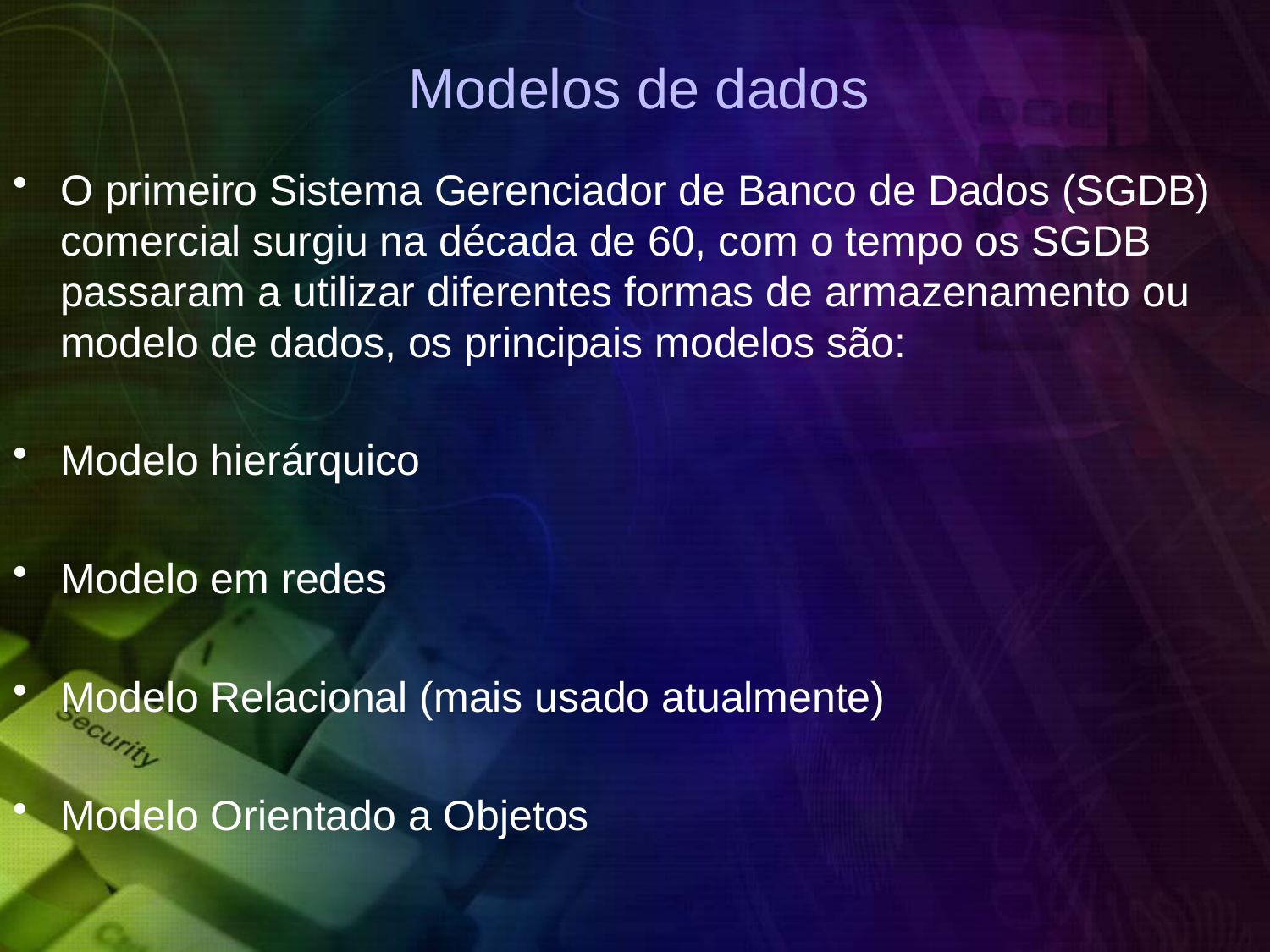

# Modelos de dados
O primeiro Sistema Gerenciador de Banco de Dados (SGDB) comercial surgiu na década de 60, com o tempo os SGDB passaram a utilizar diferentes formas de armazenamento ou modelo de dados, os principais modelos são:

Modelo hierárquico

Modelo em redes

Modelo Relacional (mais usado atualmente)

Modelo Orientado a Objetos